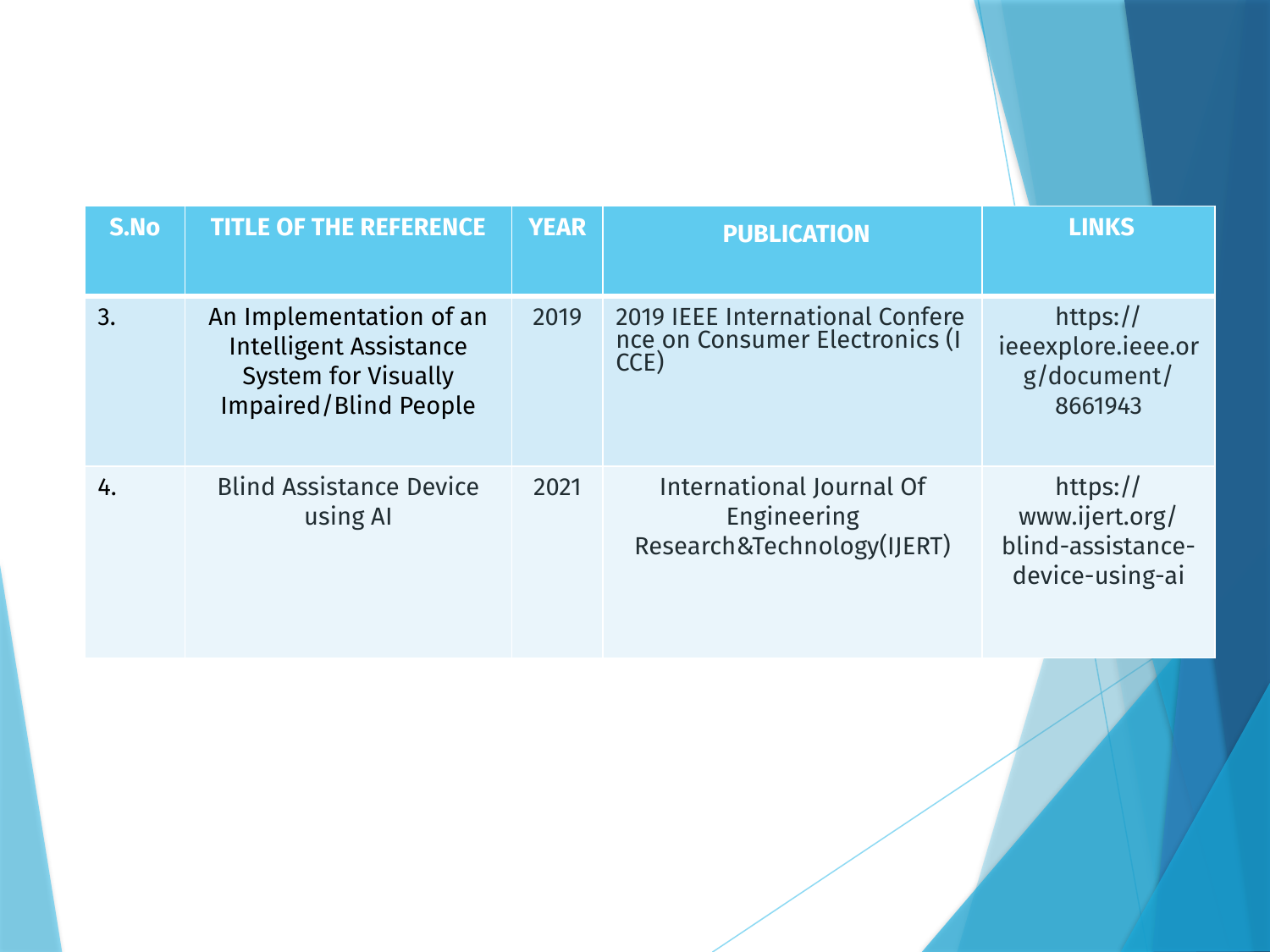

| S.No | TITLE OF THE REFERENCE | YEAR | PUBLICATION | LINKS |
| --- | --- | --- | --- | --- |
| 3. | An Implementation of an Intelligent Assistance System for Visually Impaired/Blind People | 2019 | 2019 IEEE International Conference on Consumer Electronics (ICCE) | https://ieeexplore.ieee.org/document/8661943 |
| 4. | Blind Assistance Device using AI | 2021 | International Journal Of Engineering Research&Technology(IJERT) | https://www.ijert.org/blind-assistance-device-using-ai |